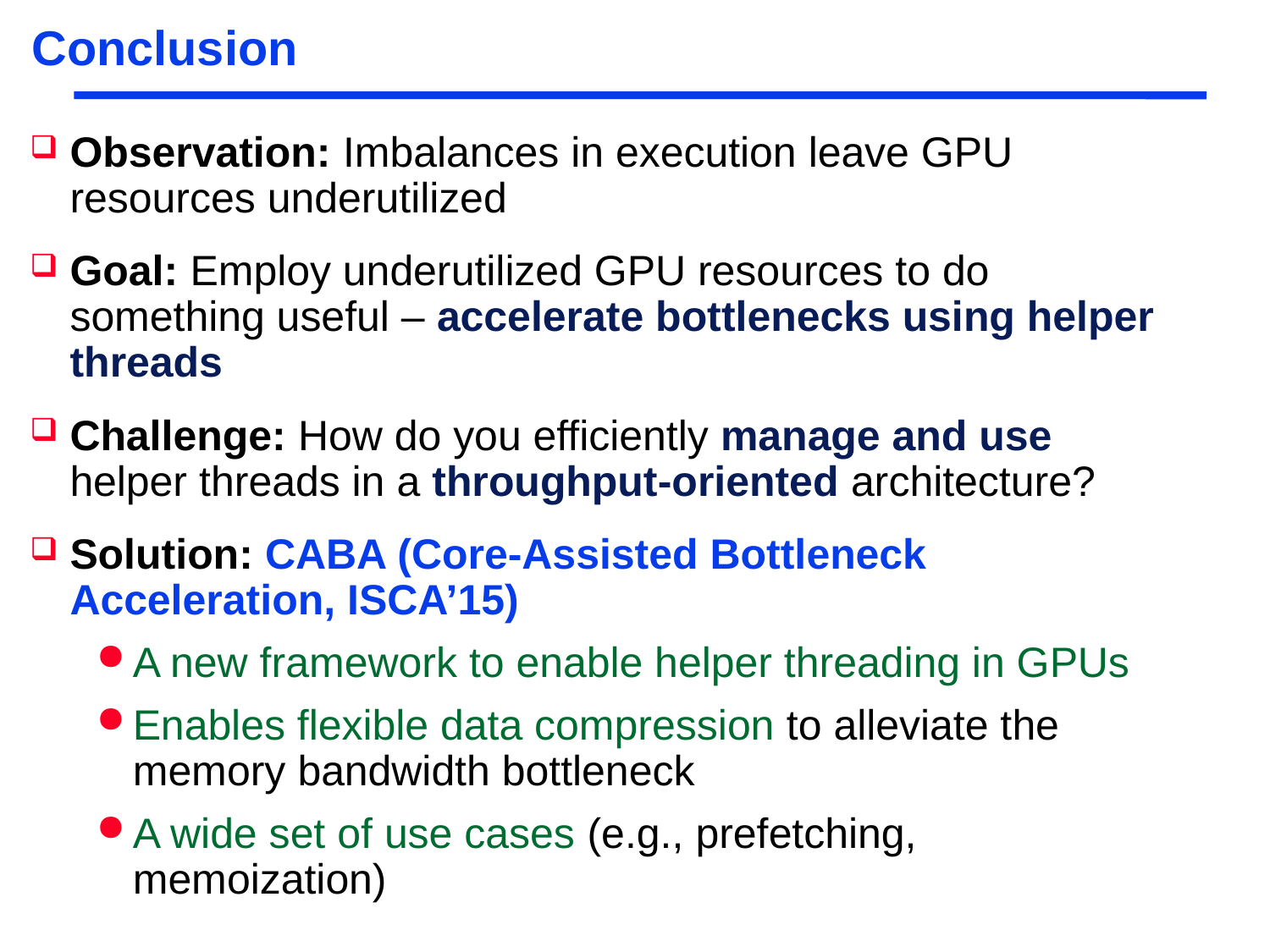

# Conclusion
Observation: Imbalances in execution leave GPU resources underutilized
Goal: Employ underutilized GPU resources to do something useful – accelerate bottlenecks using helper threads
Challenge: How do you efficiently manage and use helper threads in a throughput-oriented architecture?
Solution: CABA (Core-Assisted Bottleneck Acceleration, ISCA’15)
A new framework to enable helper threading in GPUs
Enables flexible data compression to alleviate the memory bandwidth bottleneck
A wide set of use cases (e.g., prefetching, memoization)